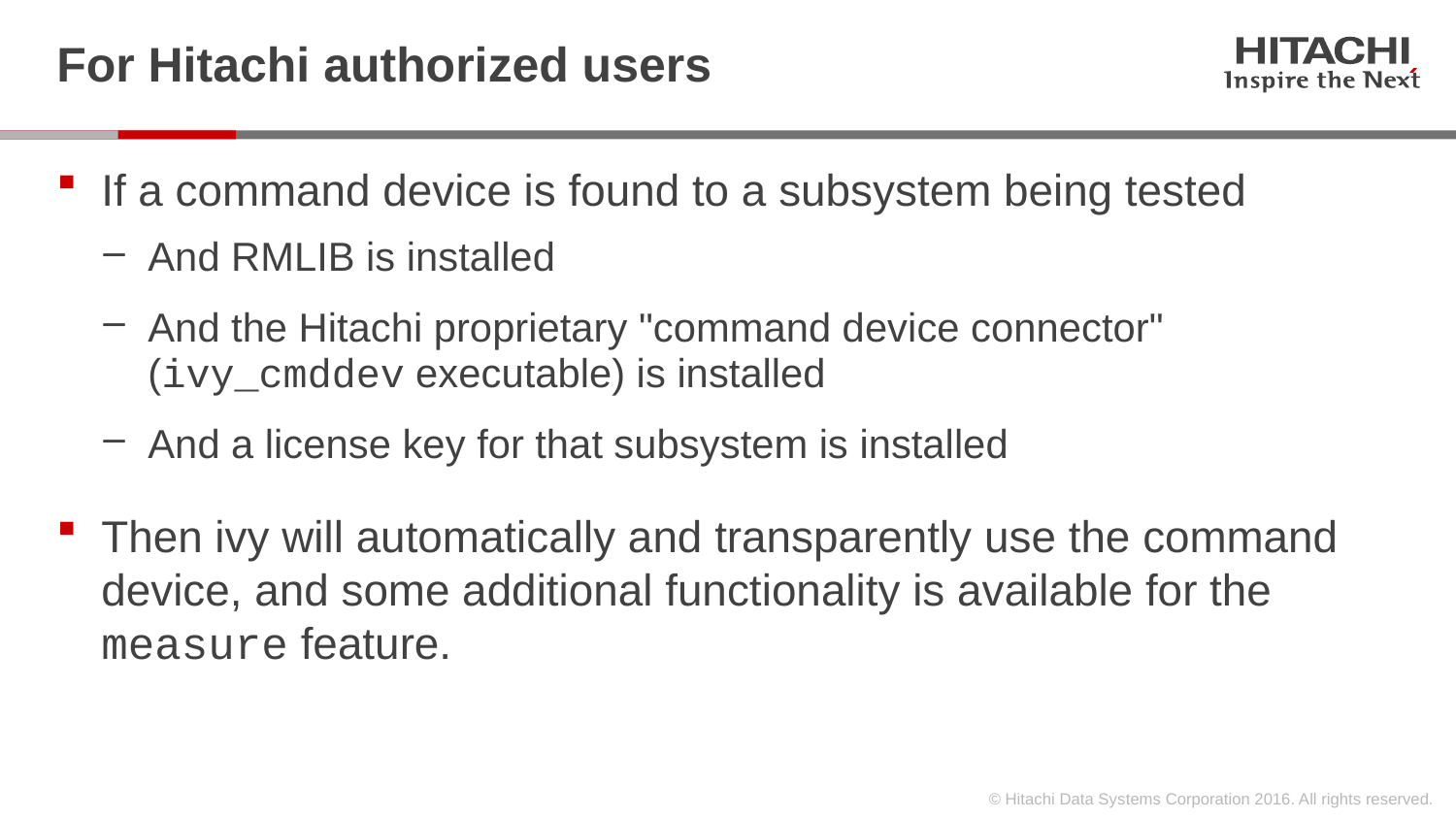

# For Hitachi authorized users
If a command device is found to a subsystem being tested
And RMLIB is installed
And the Hitachi proprietary "command device connector" (ivy_cmddev executable) is installed
And a license key for that subsystem is installed
Then ivy will automatically and transparently use the command device, and some additional functionality is available for the measure feature.